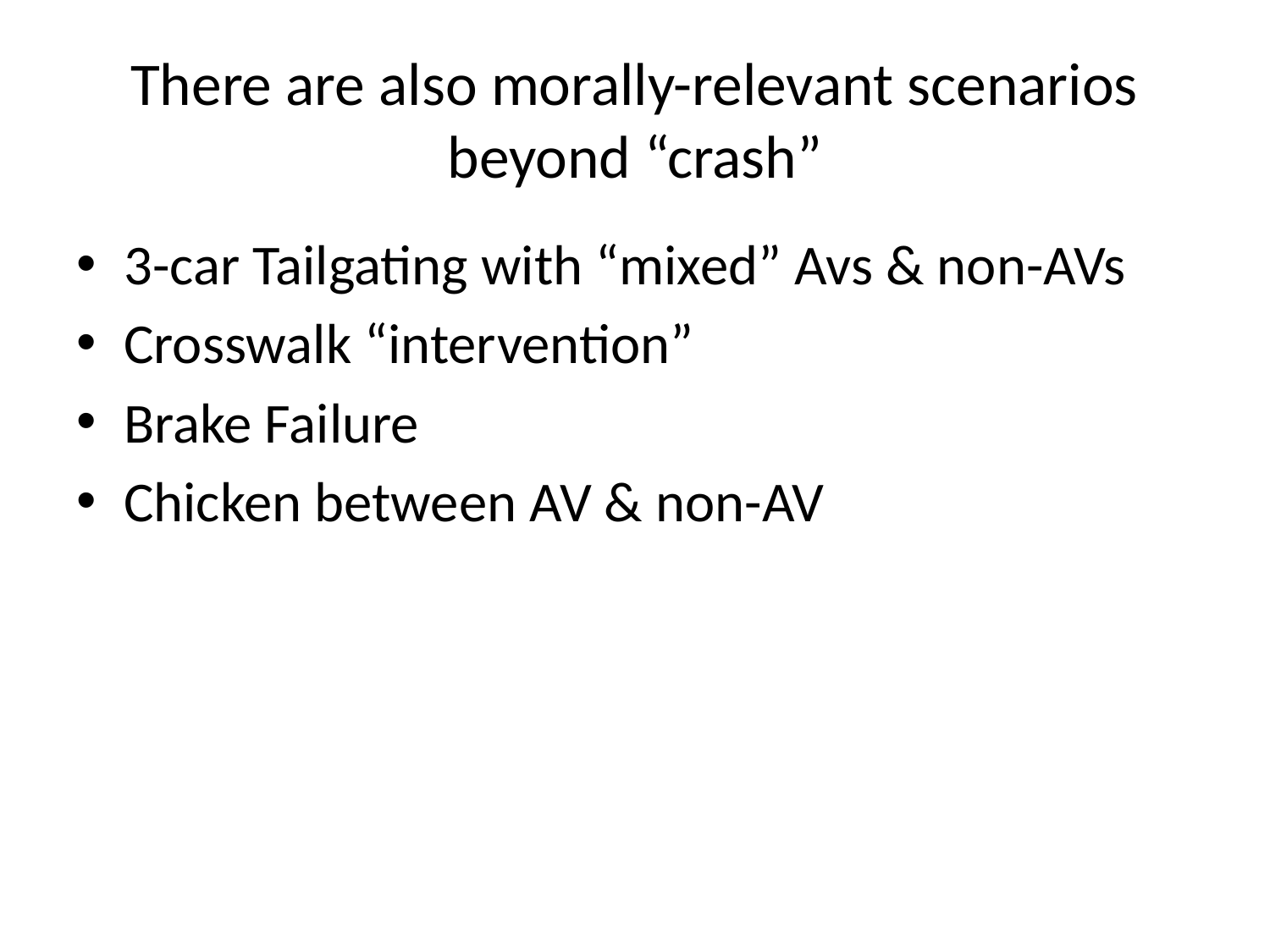

# There are also morally-relevant scenarios beyond “crash”
3-car Tailgating with “mixed” Avs & non-AVs
Crosswalk “intervention”
Brake Failure
Chicken between AV & non-AV